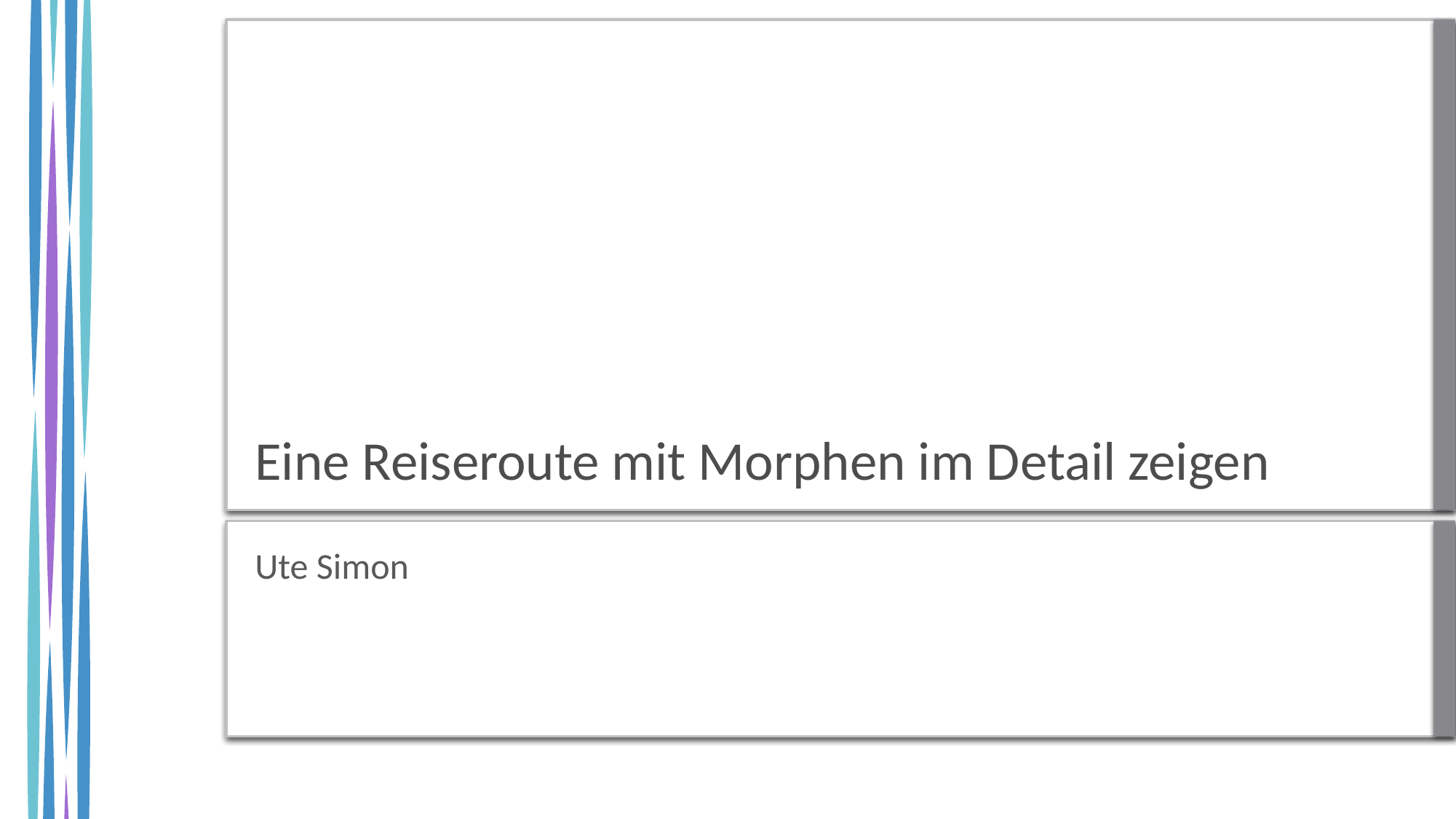

# Eine Reiseroute mit Morphen im Detail zeigen
Ute Simon